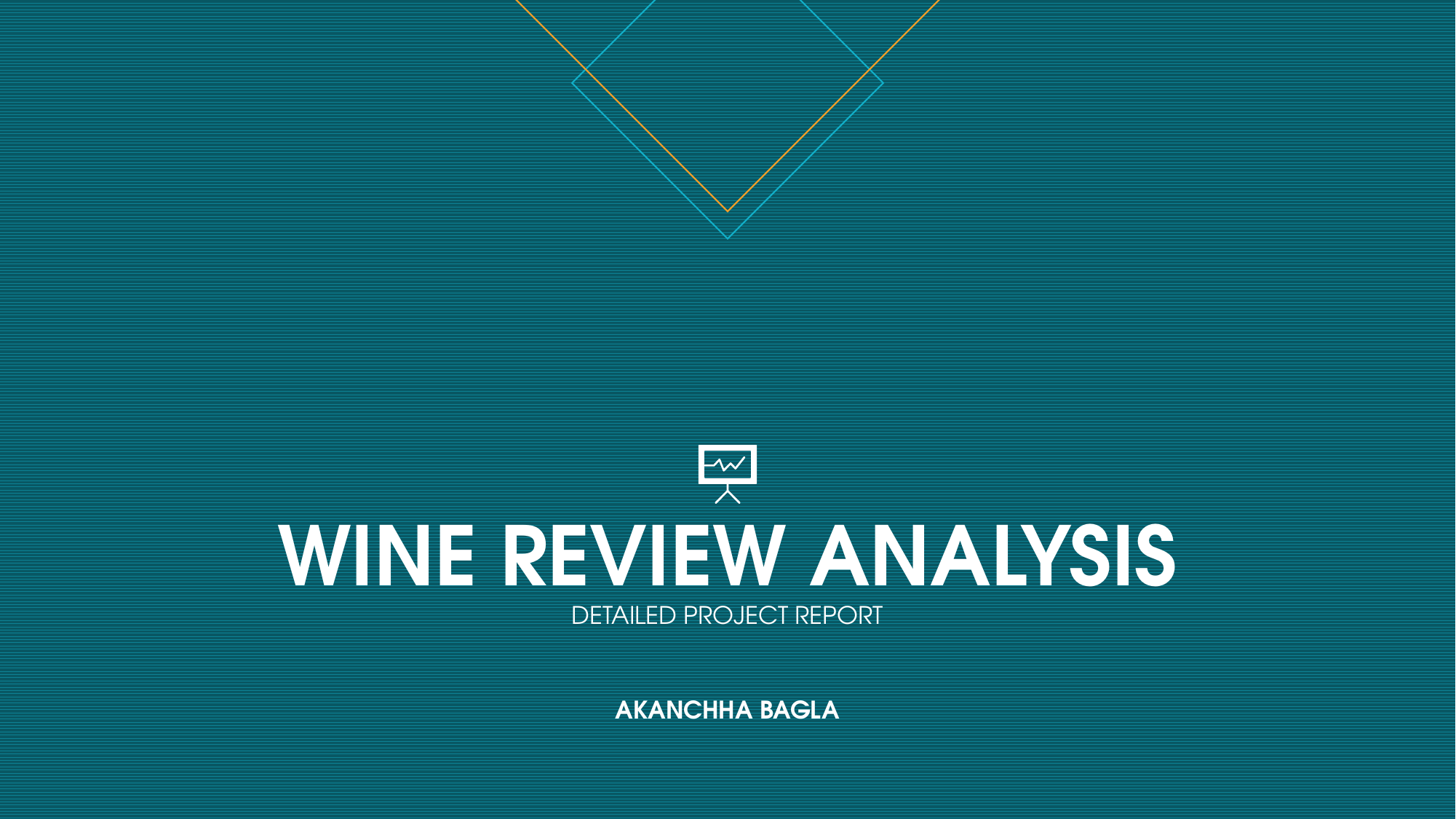

# WINE REVIEW ANALYSIS DETAILED PROJECT REPORT AKANCHHA BAGLA